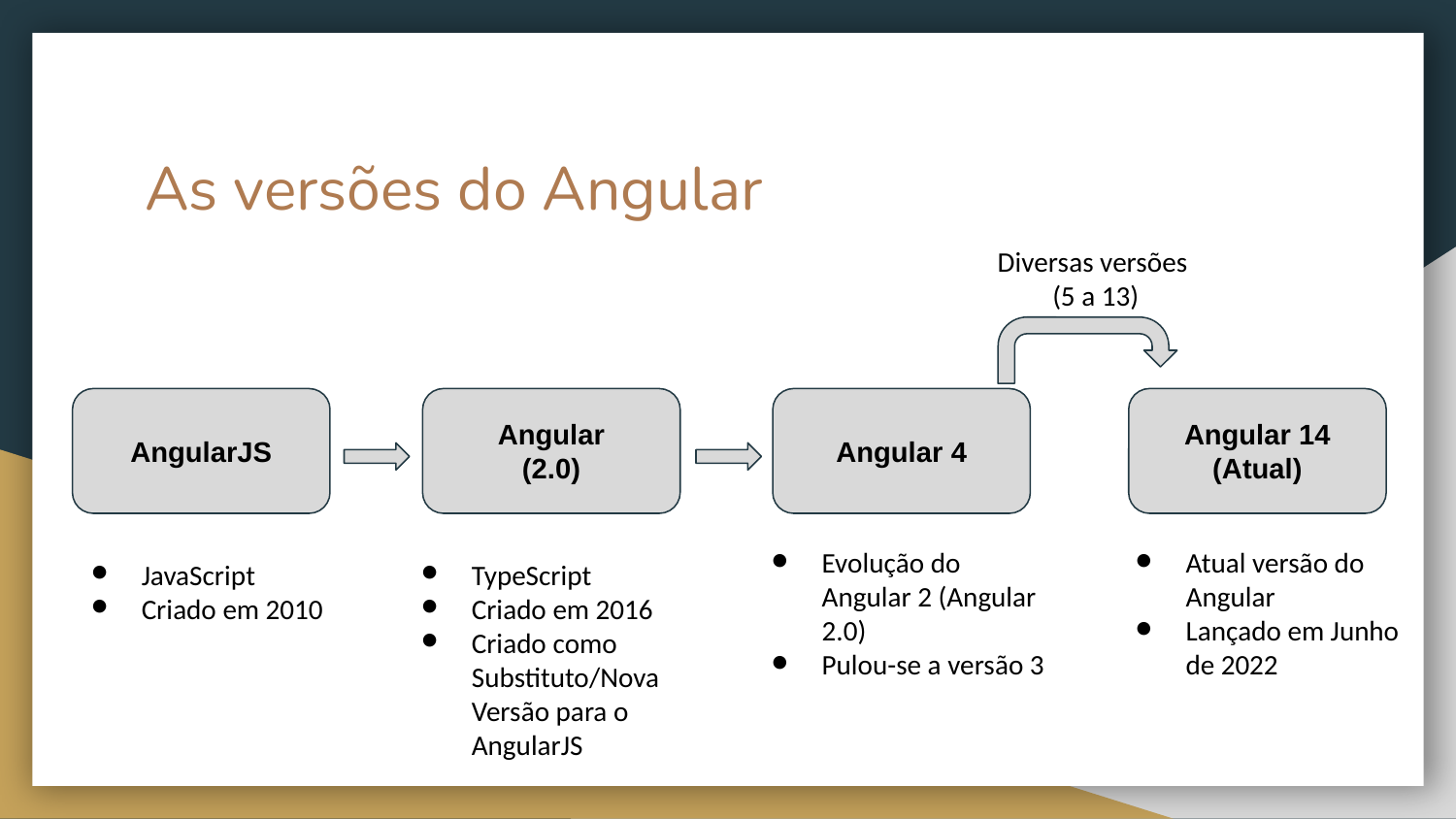

# As versões do Angular
Diversas versões
(5 a 13)

AngularJS
Angular
(2.0)
Angular 4
Angular 14
(Atual)

Evolução do Angular 2 (Angular 2.0)
Pulou-se a versão 3
Atual versão do Angular
Lançado em Junho de 2022
JavaScript
Criado em 2010
TypeScript
Criado em 2016
Criado como Substituto/Nova Versão para o AngularJS